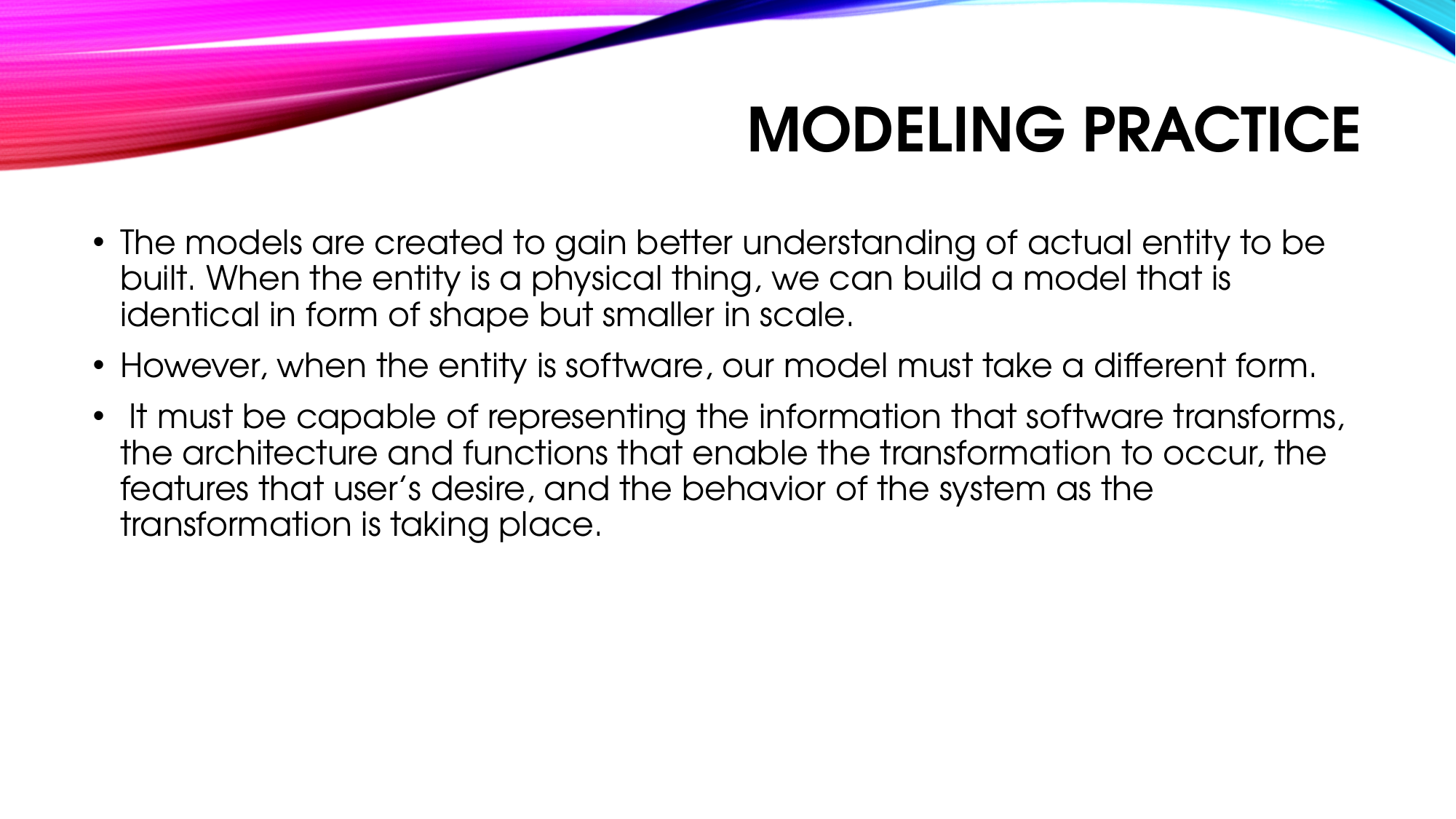

# MODELING PRACTICE
The models are created to gain better understanding of actual entity to be built. When the entity is a physical thing, we can build a model that is identical in form of shape but smaller in scale.
However, when the entity is software, our model must take a different form.
 It must be capable of representing the information that software transforms, the architecture and functions that enable the transformation to occur, the features that user’s desire, and the behavior of the system as the transformation is taking place.